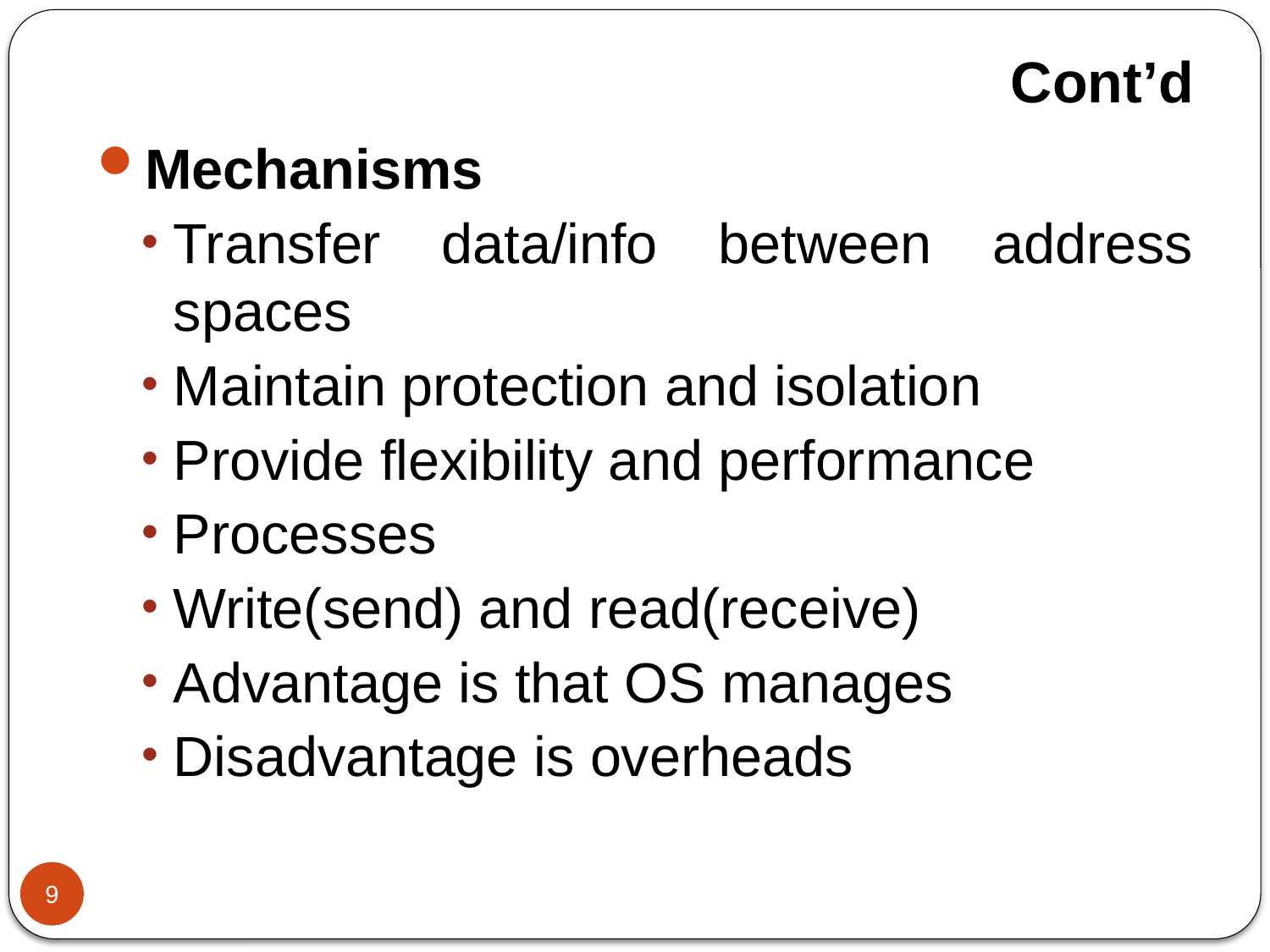

# Cont’d
Mechanisms
Transfer data/info between address spaces
Maintain protection and isolation
Provide flexibility and performance
Processes
Write(send) and read(receive)
Advantage is that OS manages
Disadvantage is overheads

9